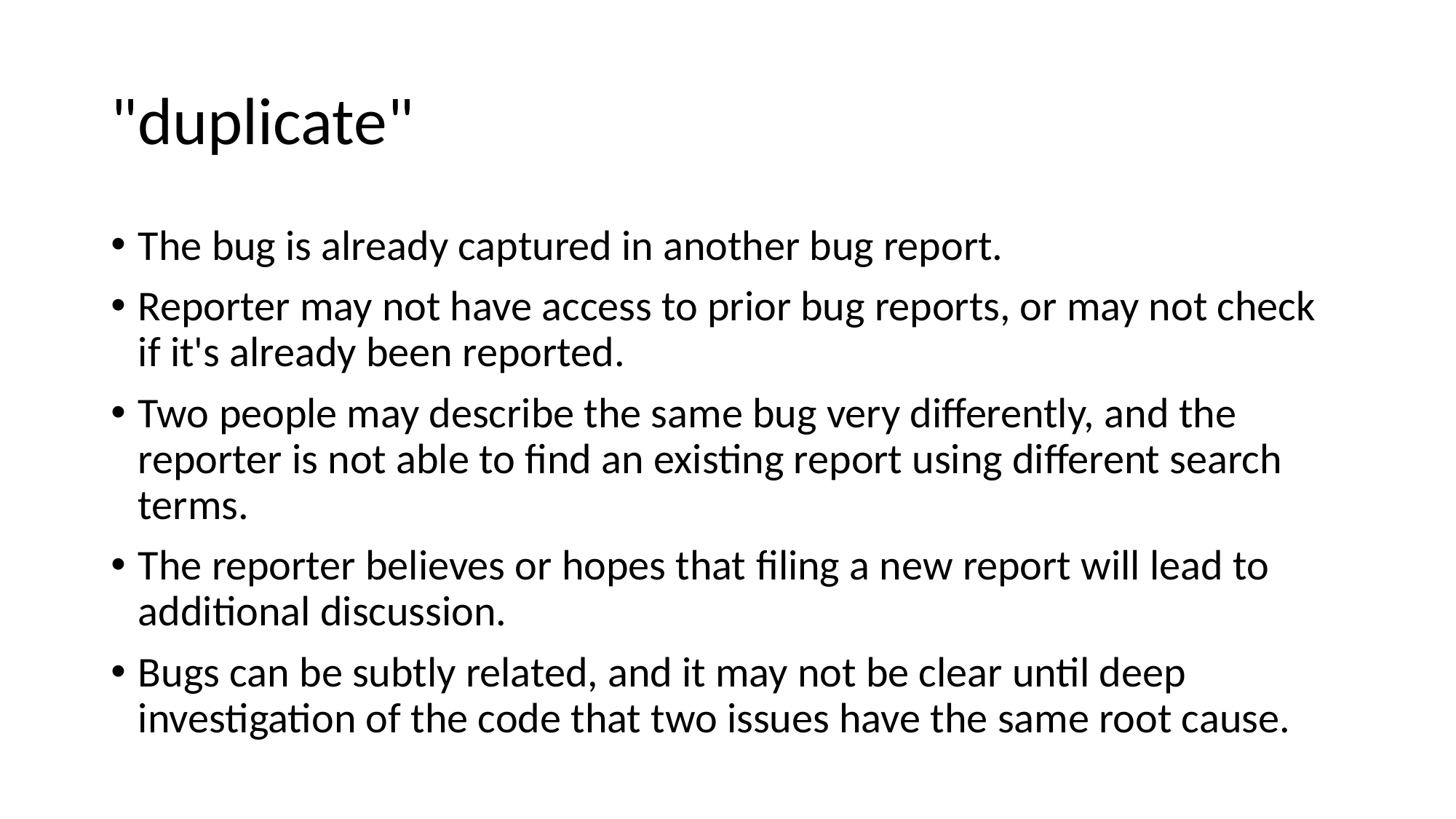

# "duplicate"
The bug is already captured in another bug report.
Reporter may not have access to prior bug reports, or may not check if it's already been reported.
Two people may describe the same bug very differently, and the reporter is not able to find an existing report using different search terms.
The reporter believes or hopes that filing a new report will lead to additional discussion.
Bugs can be subtly related, and it may not be clear until deep investigation of the code that two issues have the same root cause.